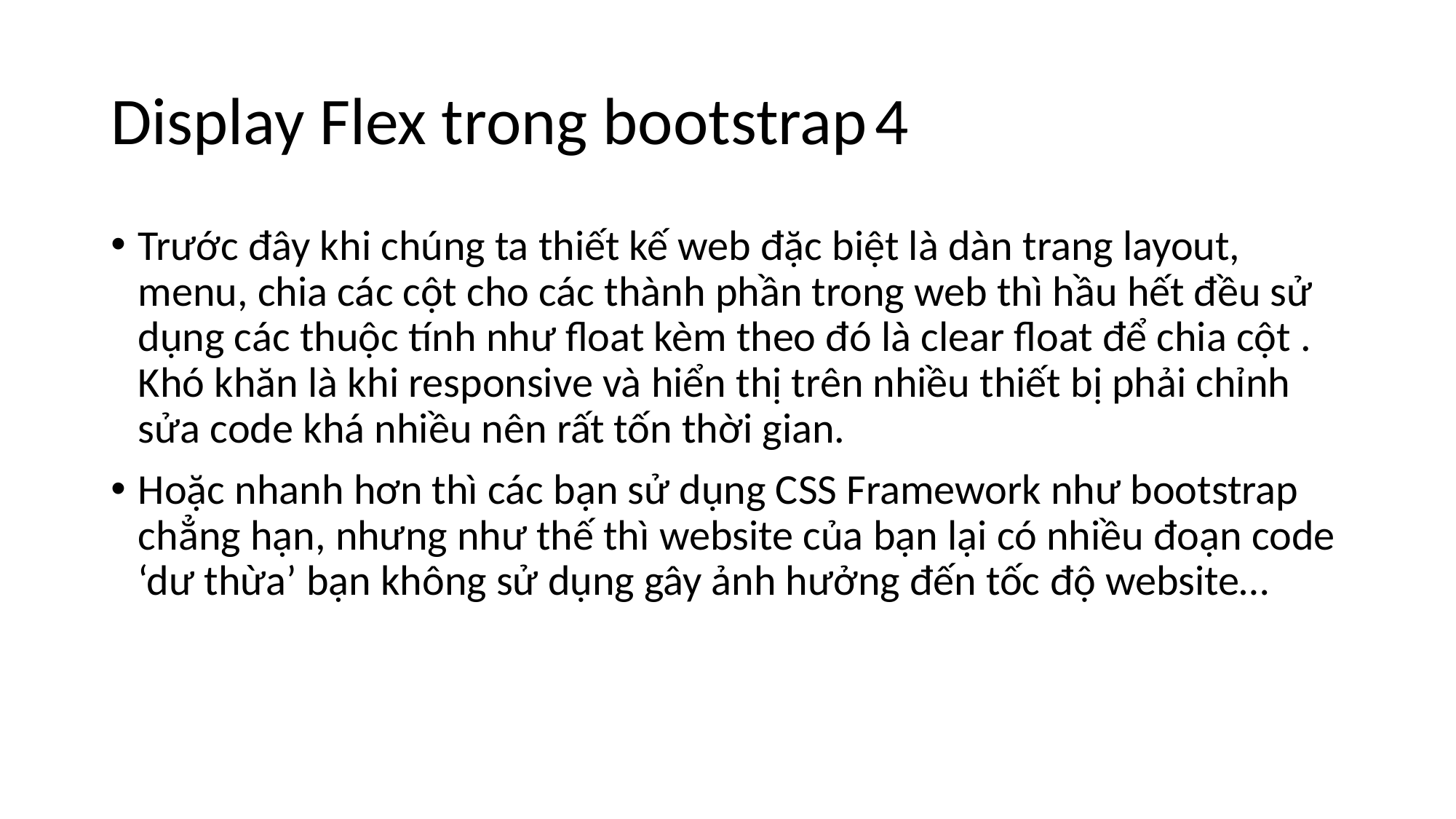

# Display Flex trong bootstrap	4
Trước đây khi chúng ta thiết kế web đặc biệt là dàn trang layout, menu, chia các cột cho các thành phần trong web thì hầu hết đều sử dụng các thuộc tính như float kèm theo đó là clear float để chia cột . Khó khăn là khi responsive và hiển thị trên nhiều thiết bị phải chỉnh sửa code khá nhiều nên rất tốn thời gian.
Hoặc nhanh hơn thì các bạn sử dụng CSS Framework như bootstrap chẳng hạn, nhưng như thế thì website của bạn lại có nhiều đoạn code ‘dư thừa’ bạn không sử dụng gây ảnh hưởng đến tốc độ website…